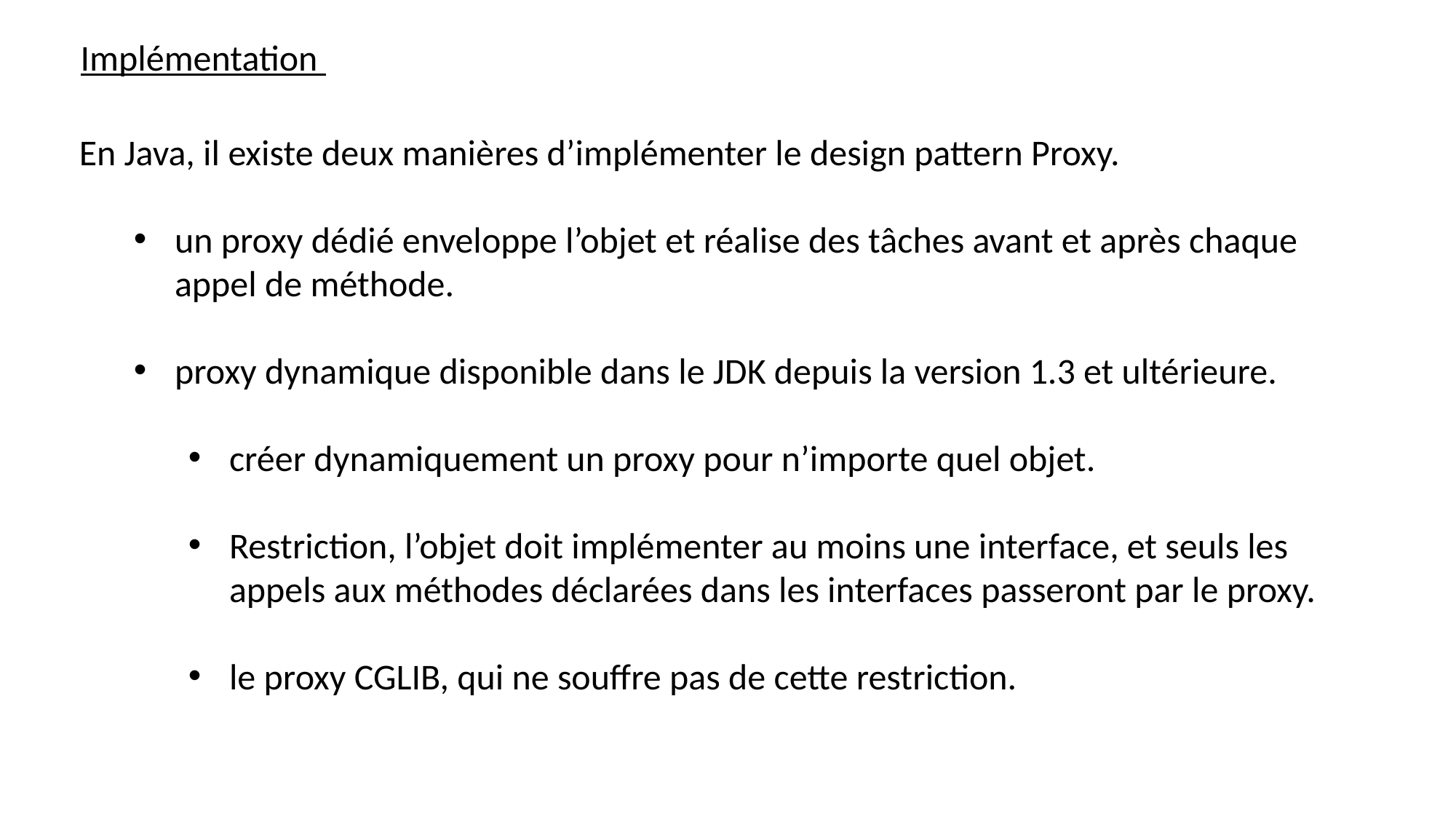

Implémentation
En Java, il existe deux manières d’implémenter le design pattern Proxy.

un proxy dédié enveloppe l’objet et réalise des tâches avant et après chaque appel de méthode.

proxy dynamique disponible dans le JDK depuis la version 1.3 et ultérieure.

créer dynamiquement un proxy pour n’importe quel objet.

Restriction, l’objet doit implémenter au moins une interface, et seuls les appels aux méthodes déclarées dans les interfaces passeront par le proxy.

le proxy CGLIB, qui ne souffre pas de cette restriction.